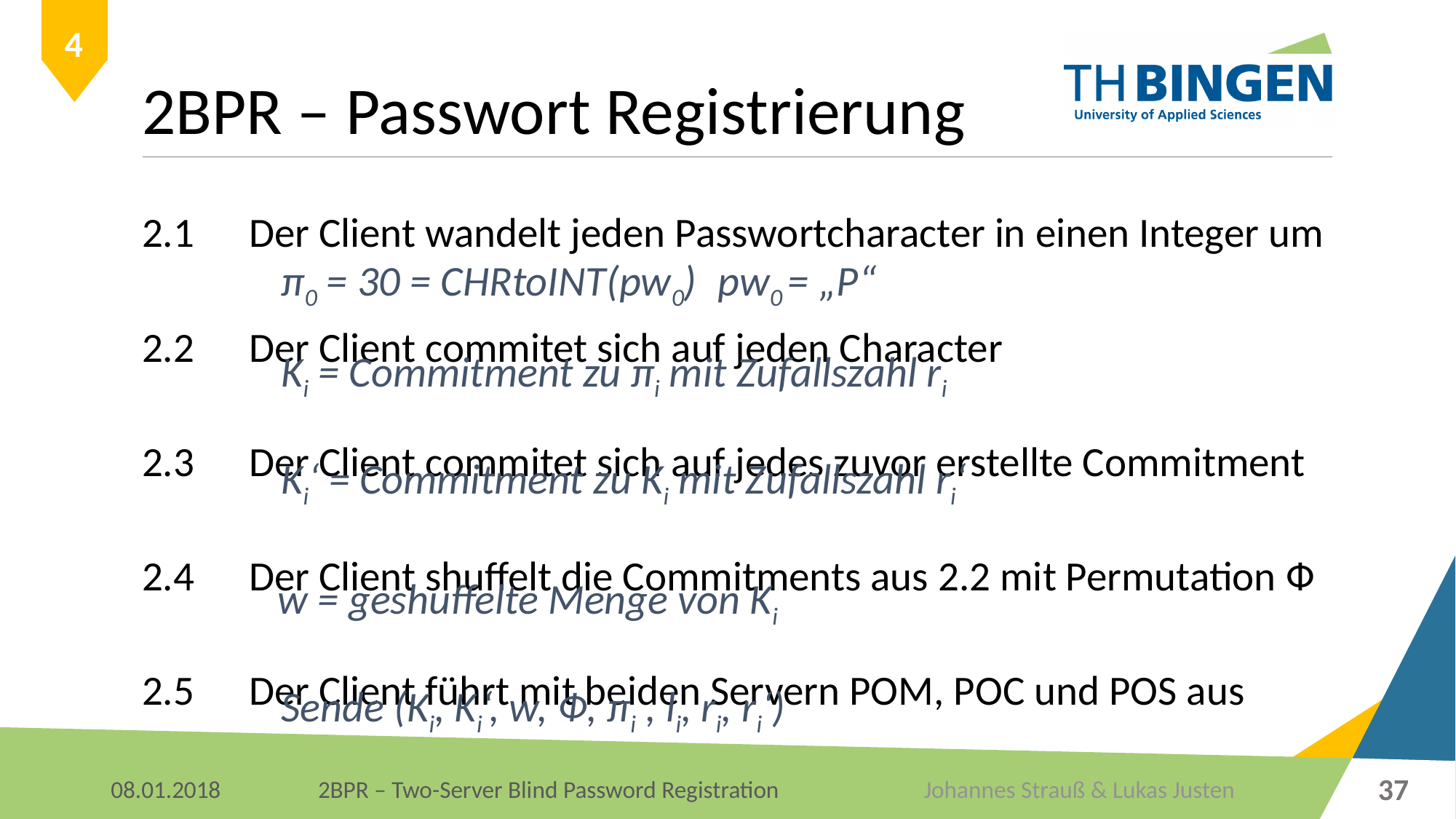

# 2BPR – Passwort Registrierung
4

2.1	Der Client wandelt jeden Passwortcharacter in einen Integer um
2.2	Der Client commitet sich auf jeden Character
2.3	Der Client commitet sich auf jedes zuvor erstellte Commitment
2.4	Der Client shuffelt die Commitments aus 2.2 mit Permutation Ф
2.5	Der Client führt mit beiden Servern POM, POC und POS aus
π0 = 30 = CHRtoINT(pw0) 	pw0 = „P“
Ki = Commitment zu πi mit Zufallszahl ri
Ki‘ = Commitment zu Ki mit Zufallszahl ri‘
w = geshuffelte Menge von Ki
Sende (Ki, Ki‘, w, Ф, πi , li, ri, ri‘)

37
Johannes Strauß & Lukas Justen
08.01.2018